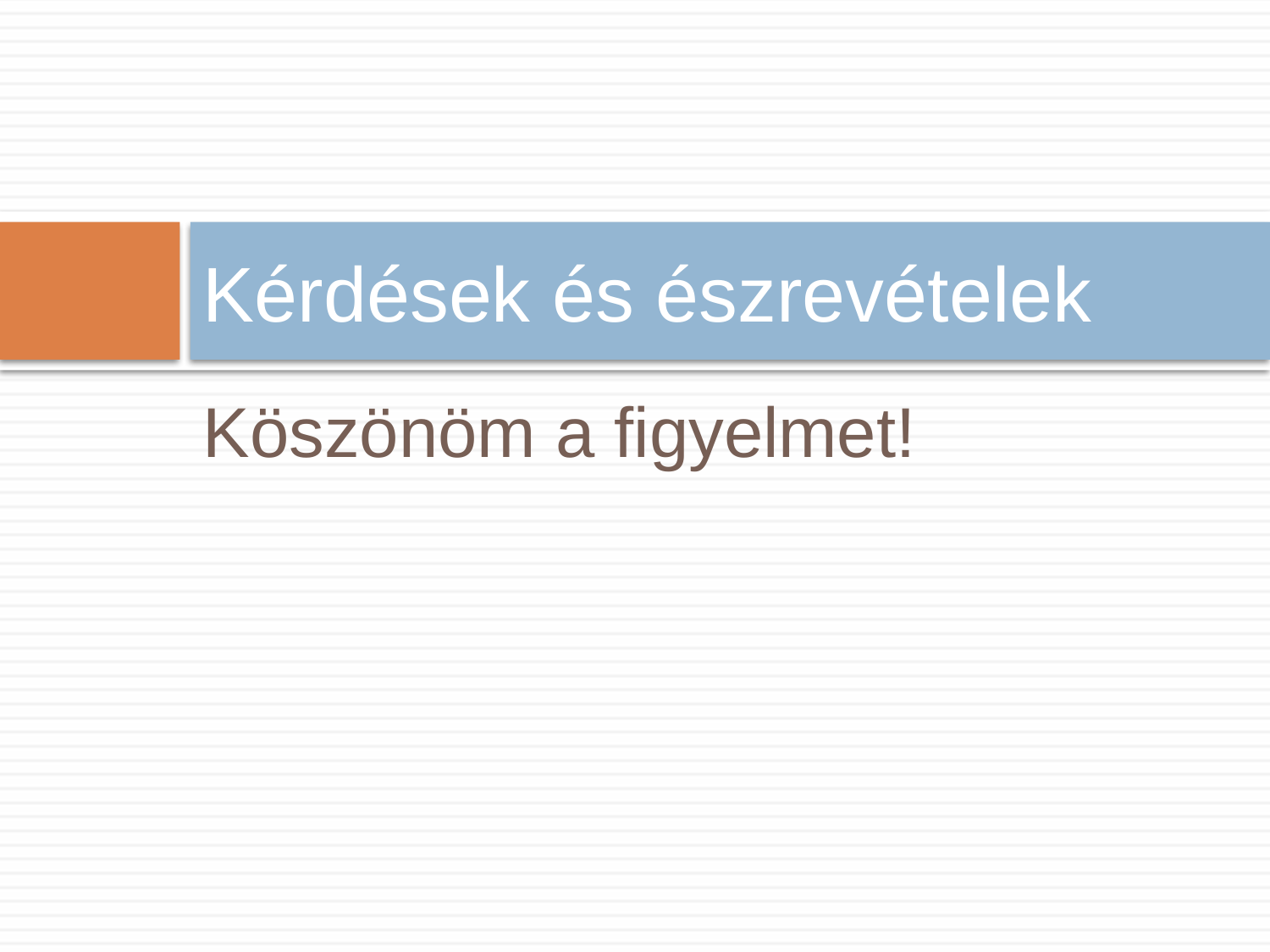

# Kérdések és észrevételek
Köszönöm a figyelmet!